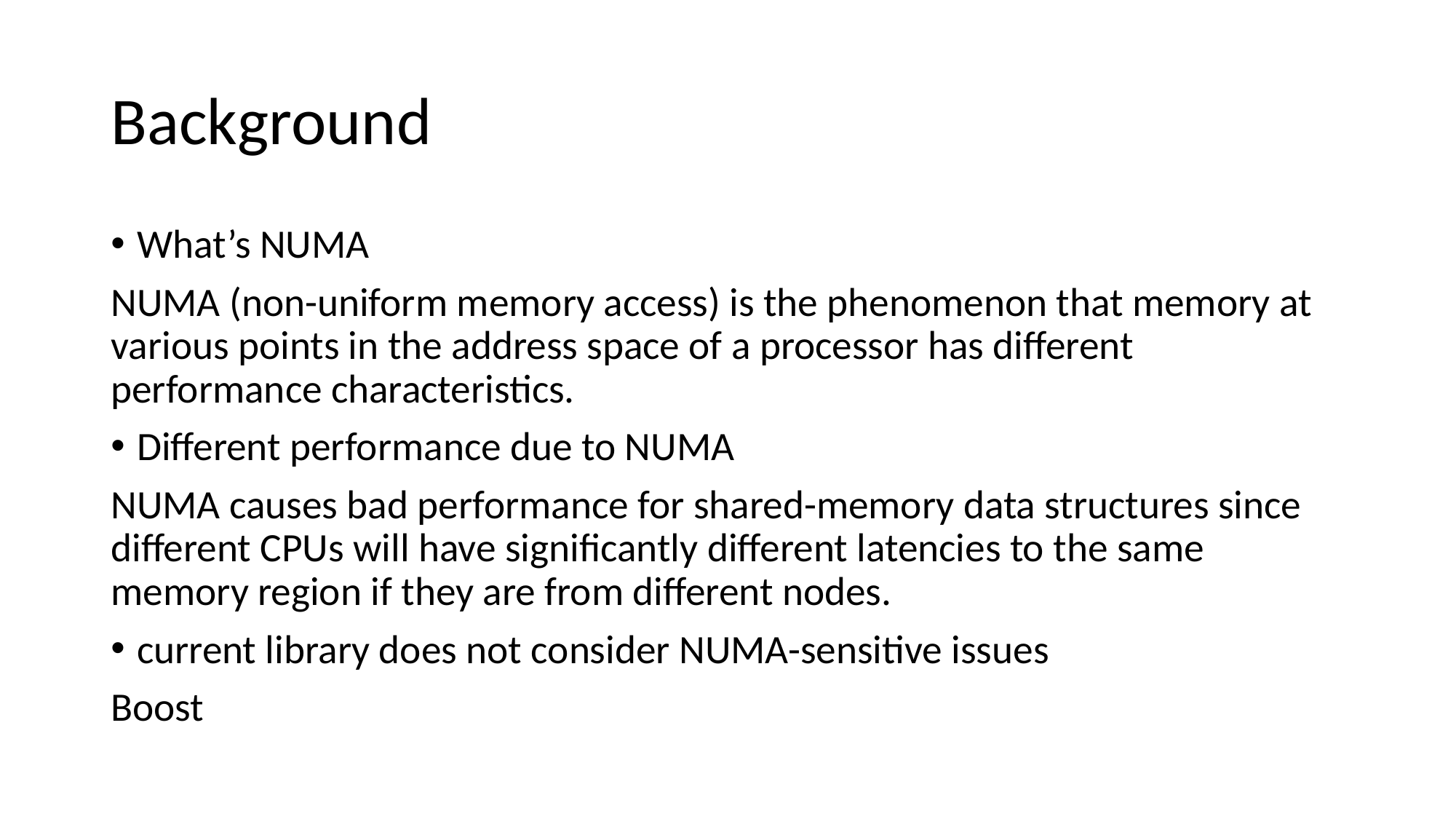

# Background
What’s NUMA
NUMA (non-uniform memory access) is the phenomenon that memory at various points in the address space of a processor has different performance characteristics.
Different performance due to NUMA
NUMA causes bad performance for shared-memory data structures since different CPUs will have significantly different latencies to the same memory region if they are from different nodes.
current library does not consider NUMA-sensitive issues
Boost